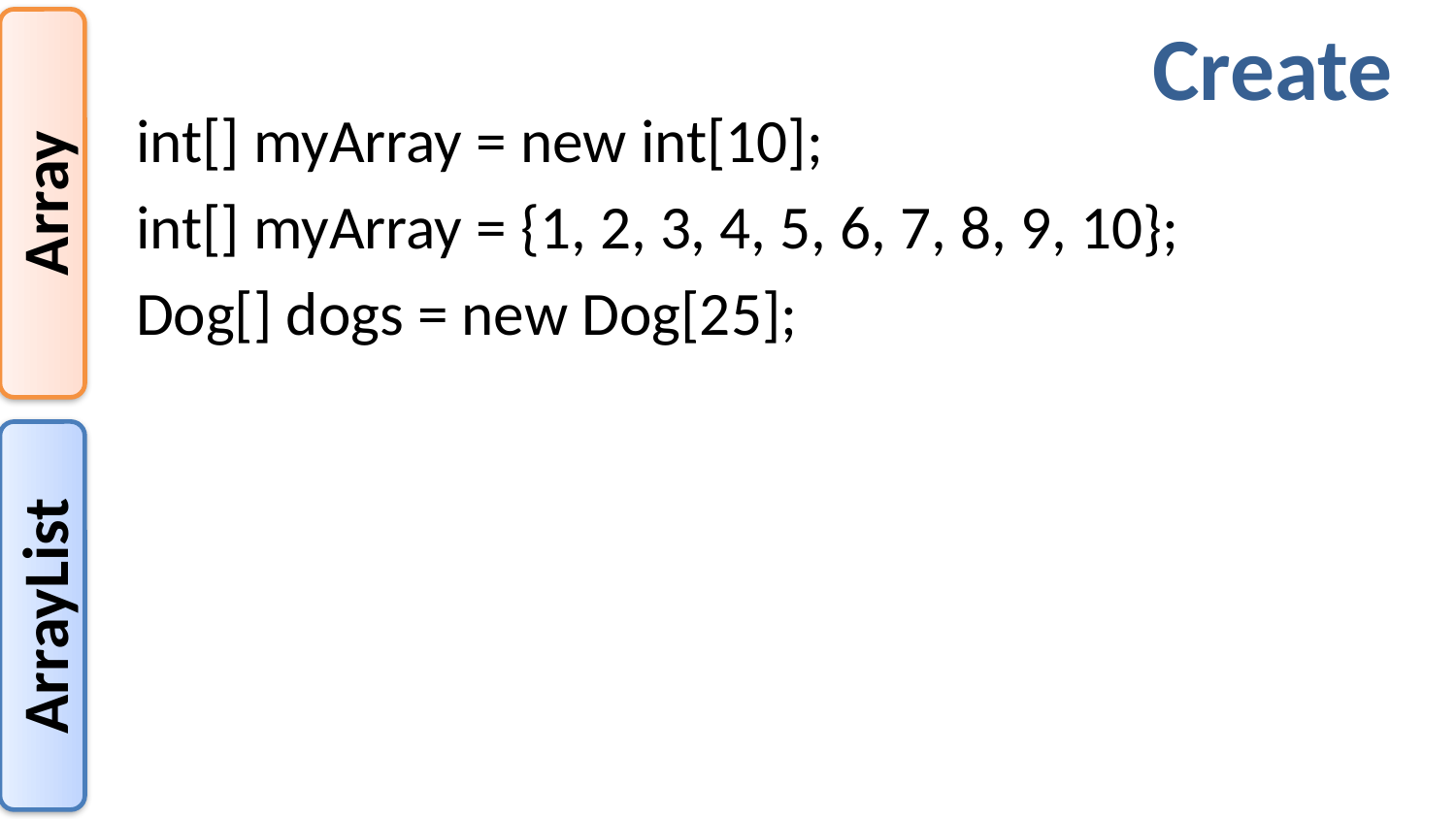

# Create
int[] myArray = new int[10];
int[] myArray = {1, 2, 3, 4, 5, 6, 7, 8, 9, 10};
Dog[] dogs = new Dog[25];

ArrayList<Integer> myList = new ArrayList<>();
ArrayList<Cat> cats = new ArrayList<Cat>();
ArrayList<Cat> cats = new ArrayList<Cat>(25);
Array

ArrayList